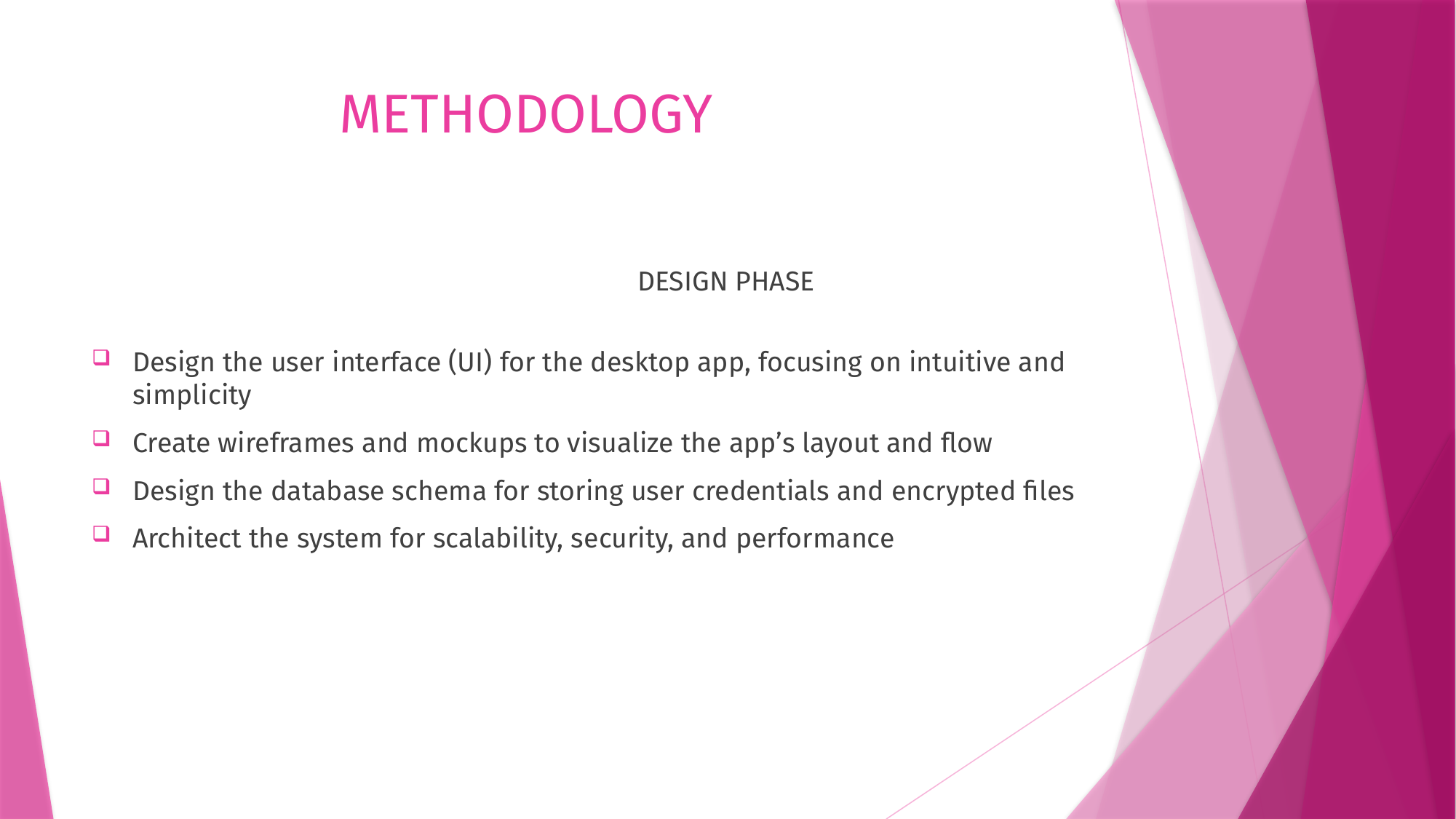

# METHODOLOGY
					DESIGN PHASE
Design the user interface (UI) for the desktop app, focusing on intuitive and simplicity
Create wireframes and mockups to visualize the app’s layout and flow
Design the database schema for storing user credentials and encrypted files
Architect the system for scalability, security, and performance